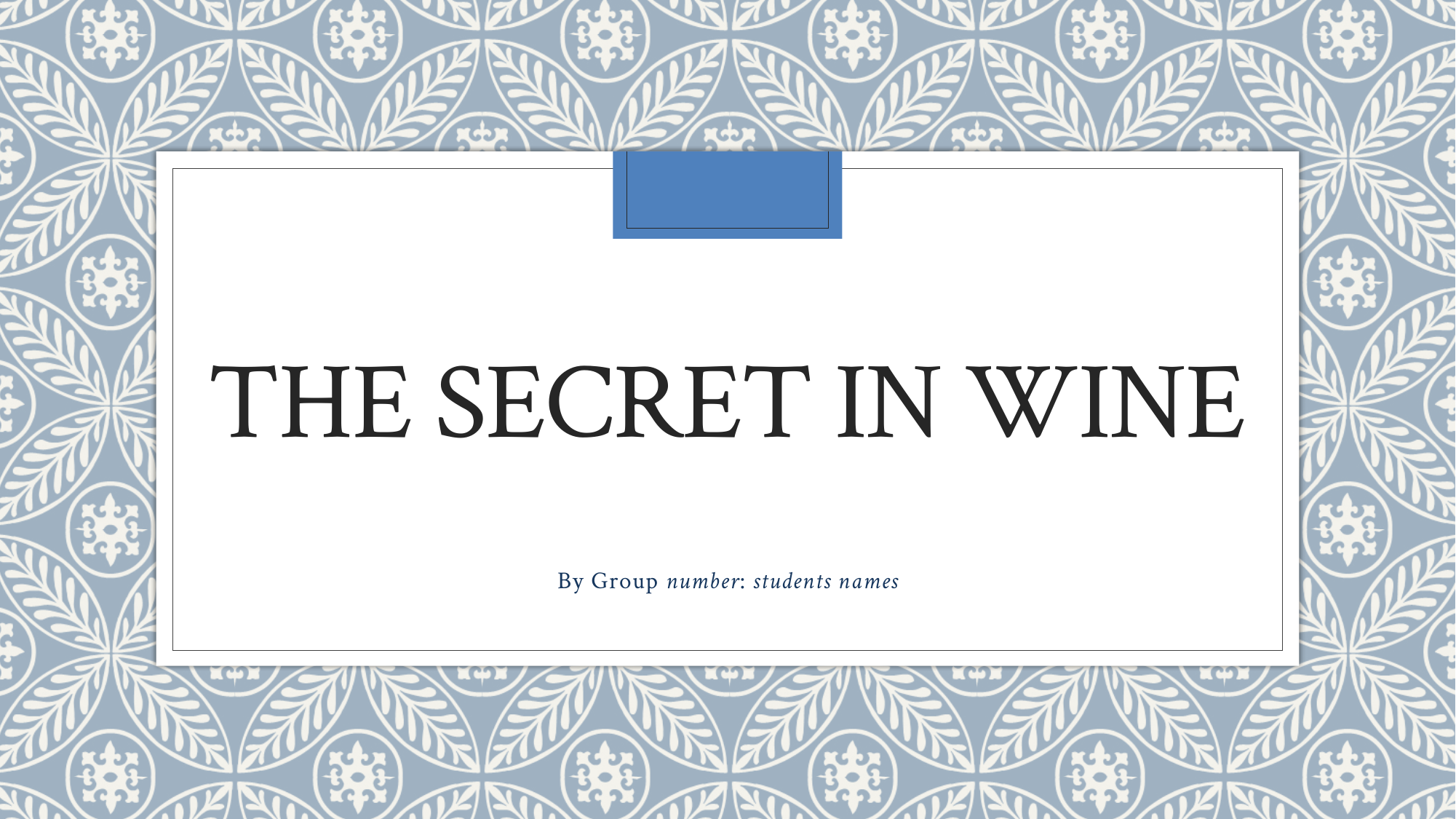

# The Secret in Wine
By Group number: students names